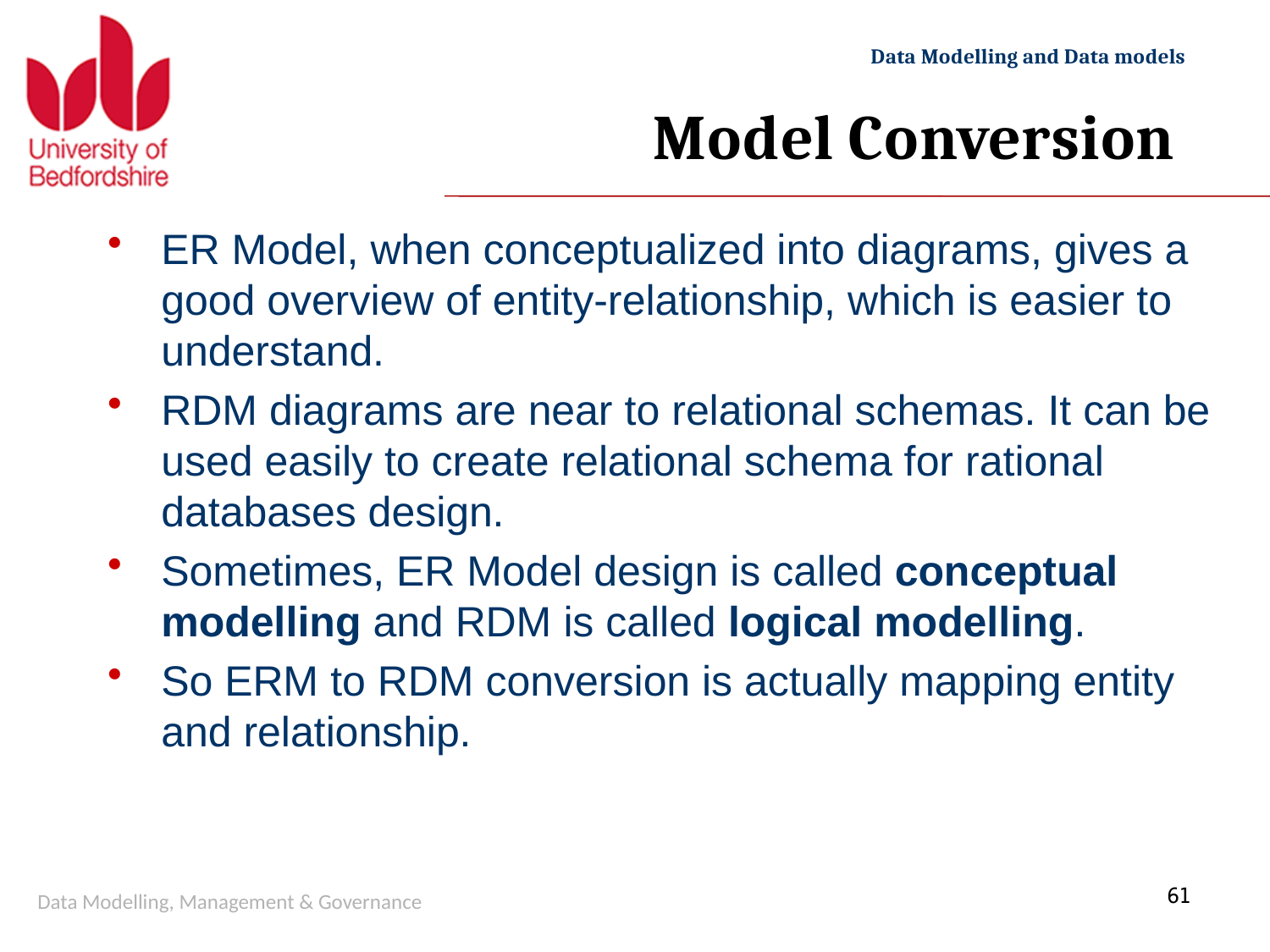

# Model Conversion
ER Model, when conceptualized into diagrams, gives a good overview of entity-relationship, which is easier to understand.
RDM diagrams are near to relational schemas. It can be used easily to create relational schema for rational databases design.
Sometimes, ER Model design is called conceptual modelling and RDM is called logical modelling.
So ERM to RDM conversion is actually mapping entity and relationship.
Data Modelling, Management & Governance